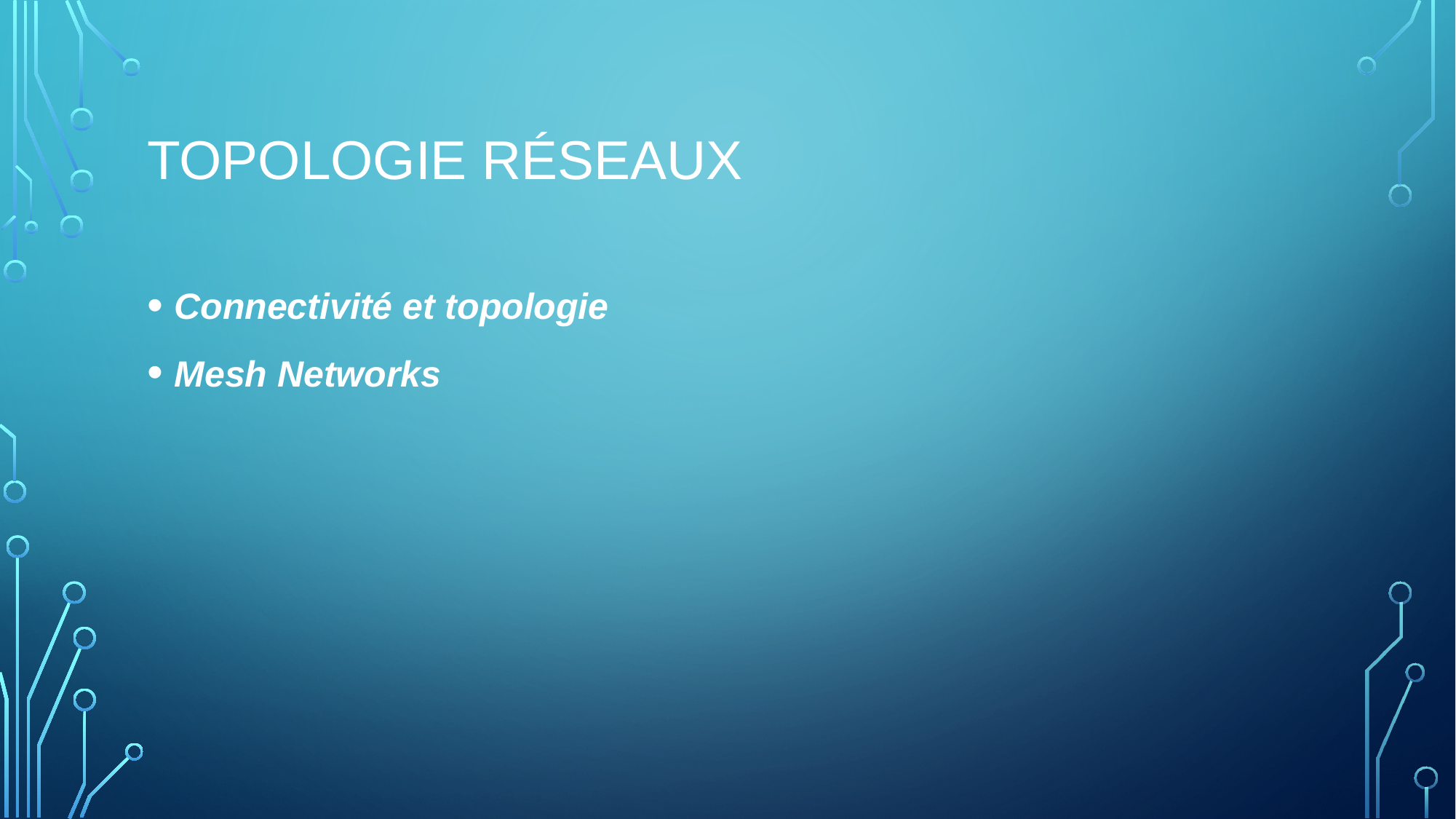

# Topologie Réseaux
Connectivité et topologie
Mesh Networks